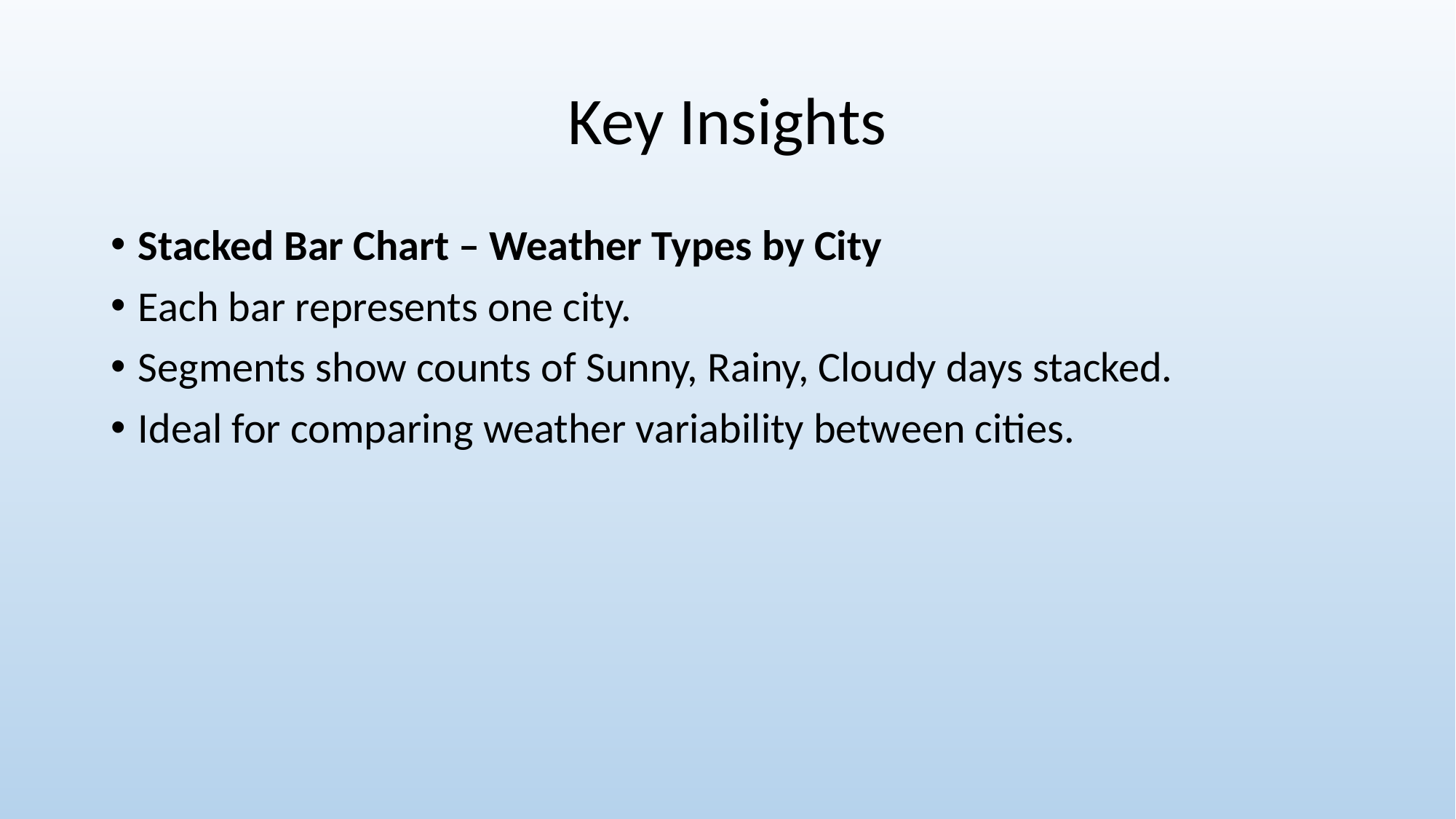

# Key Insights
Stacked Bar Chart – Weather Types by City
Each bar represents one city.
Segments show counts of Sunny, Rainy, Cloudy days stacked.
Ideal for comparing weather variability between cities.